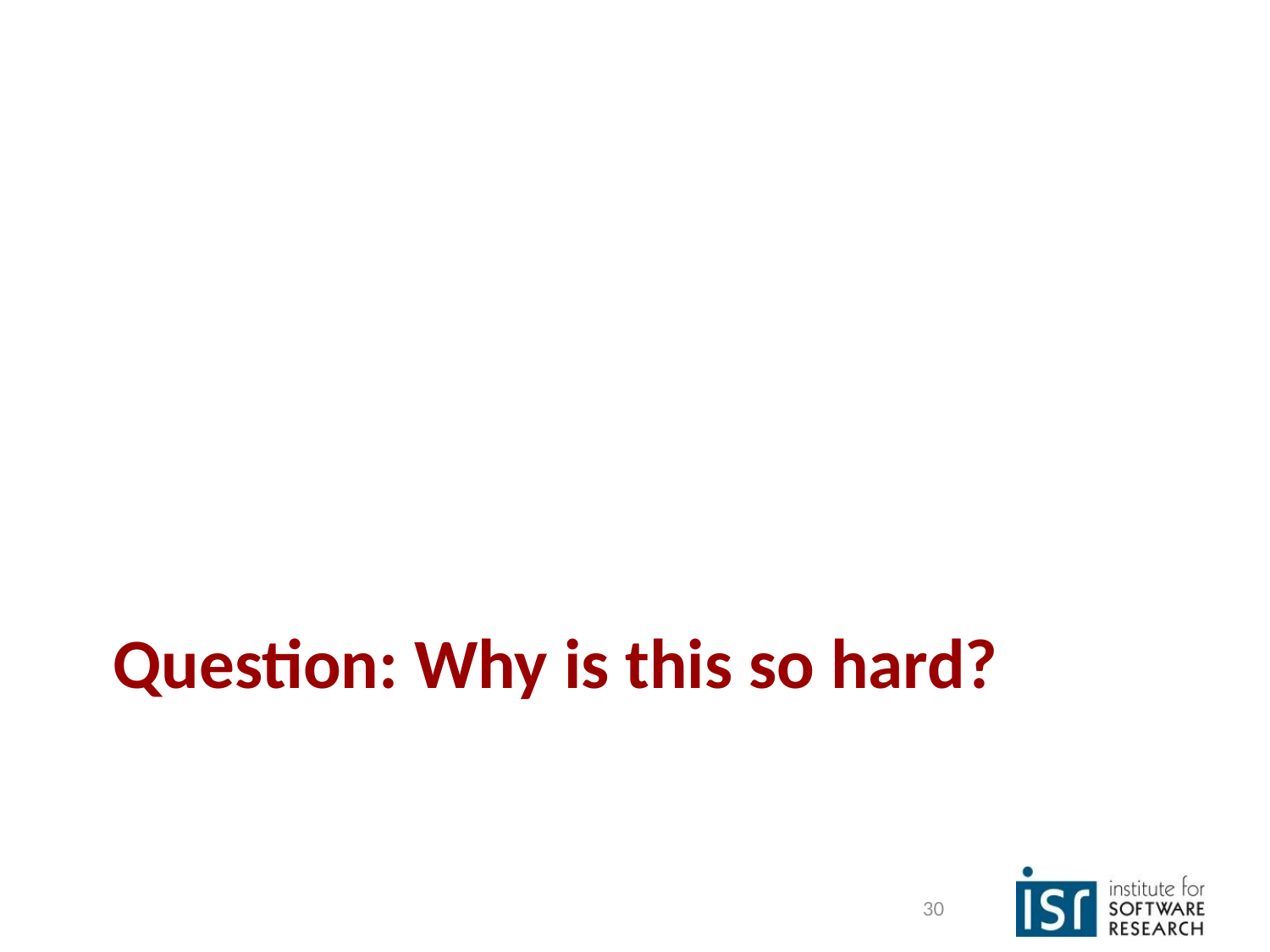

# Question: Why is this so hard?
30